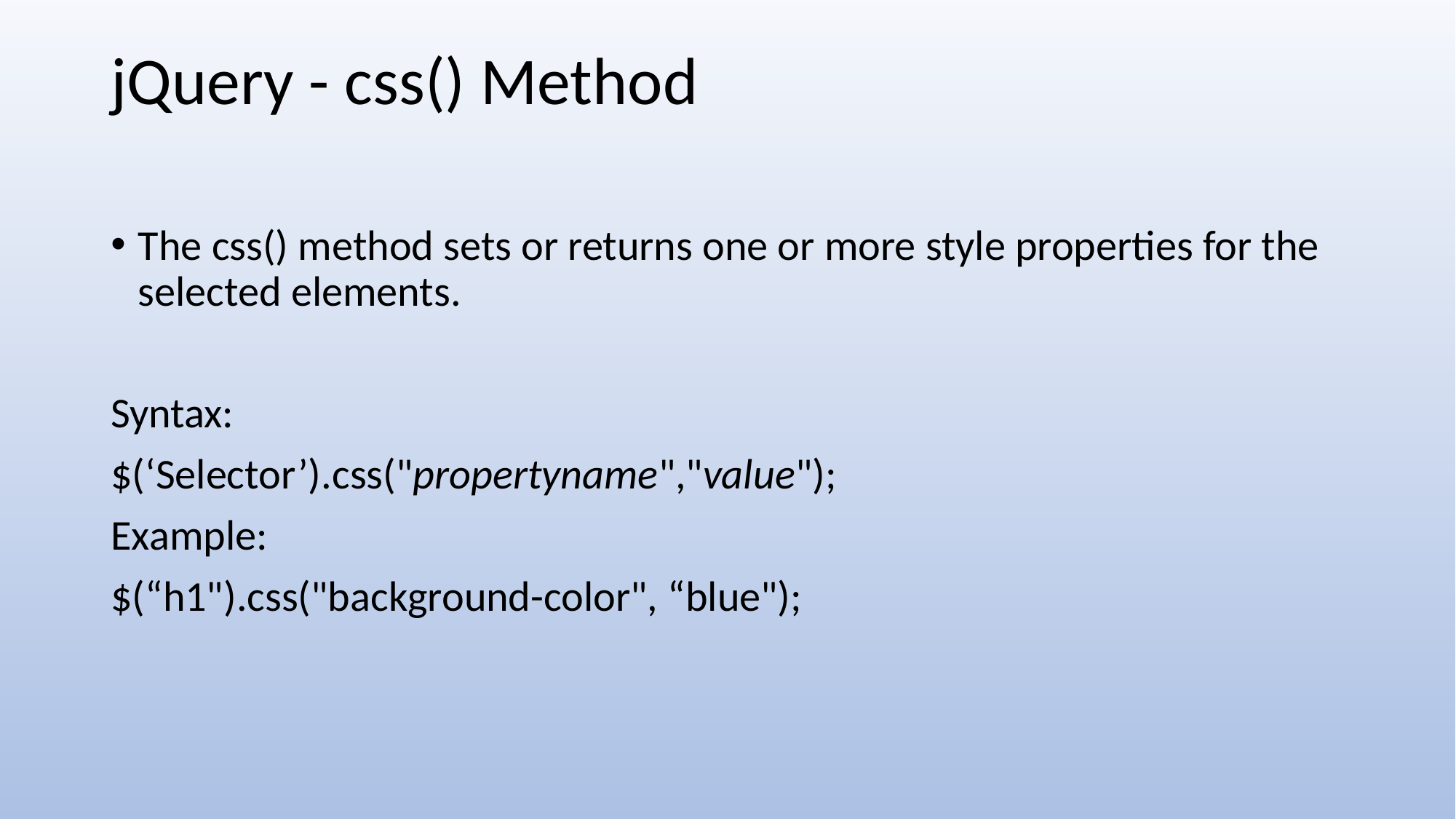

# jQuery - css() Method
The css() method sets or returns one or more style properties for the selected elements.

Syntax:
$(‘Selector’).css("propertyname","value");
Example:
$(“h1").css("background-color", “blue");